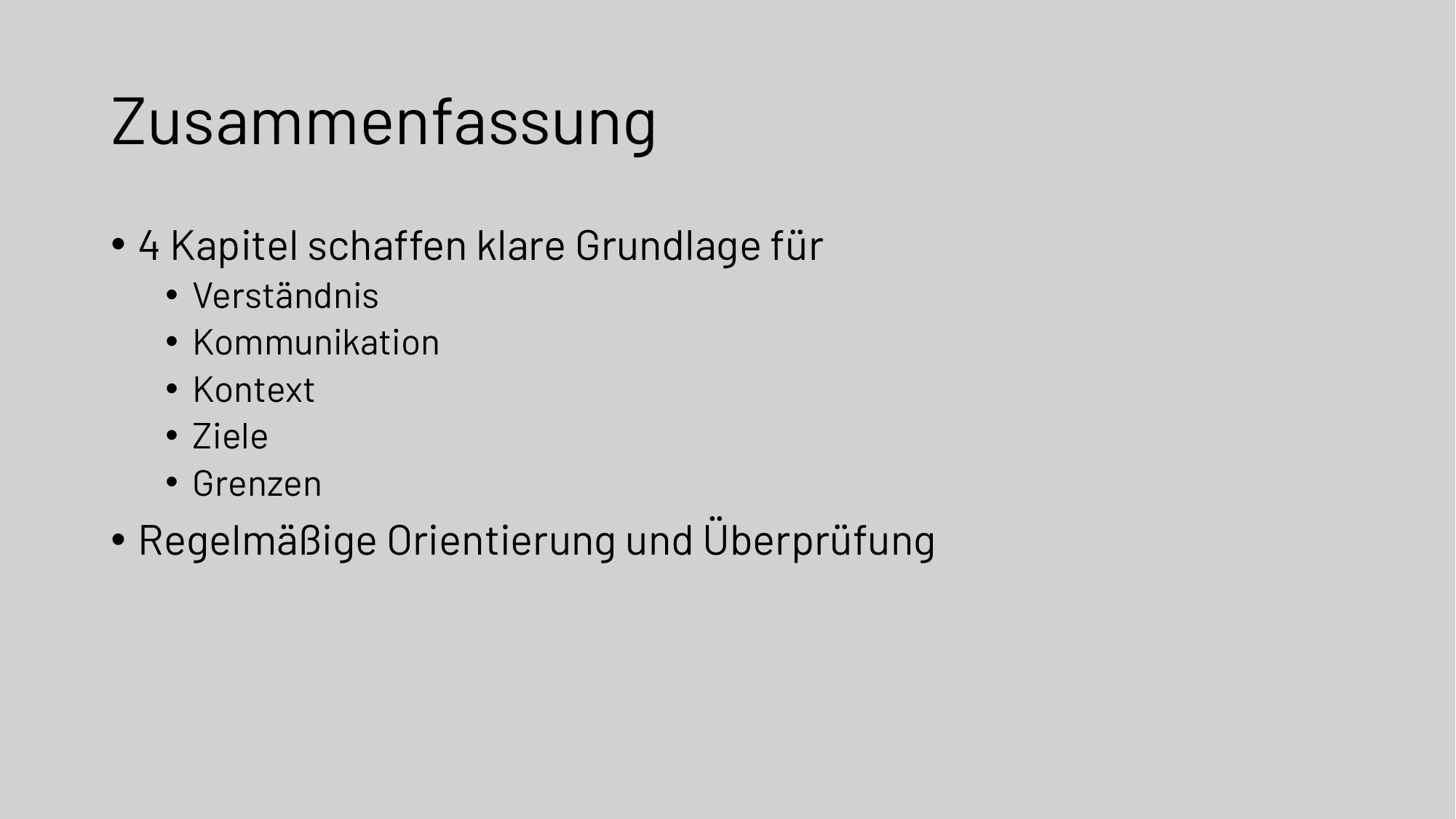

# Zusammenfassung
4 Kapitel schaffen klare Grundlage für
Verständnis
Kommunikation
Kontext
Ziele
Grenzen
Regelmäßige Orientierung und Überprüfung